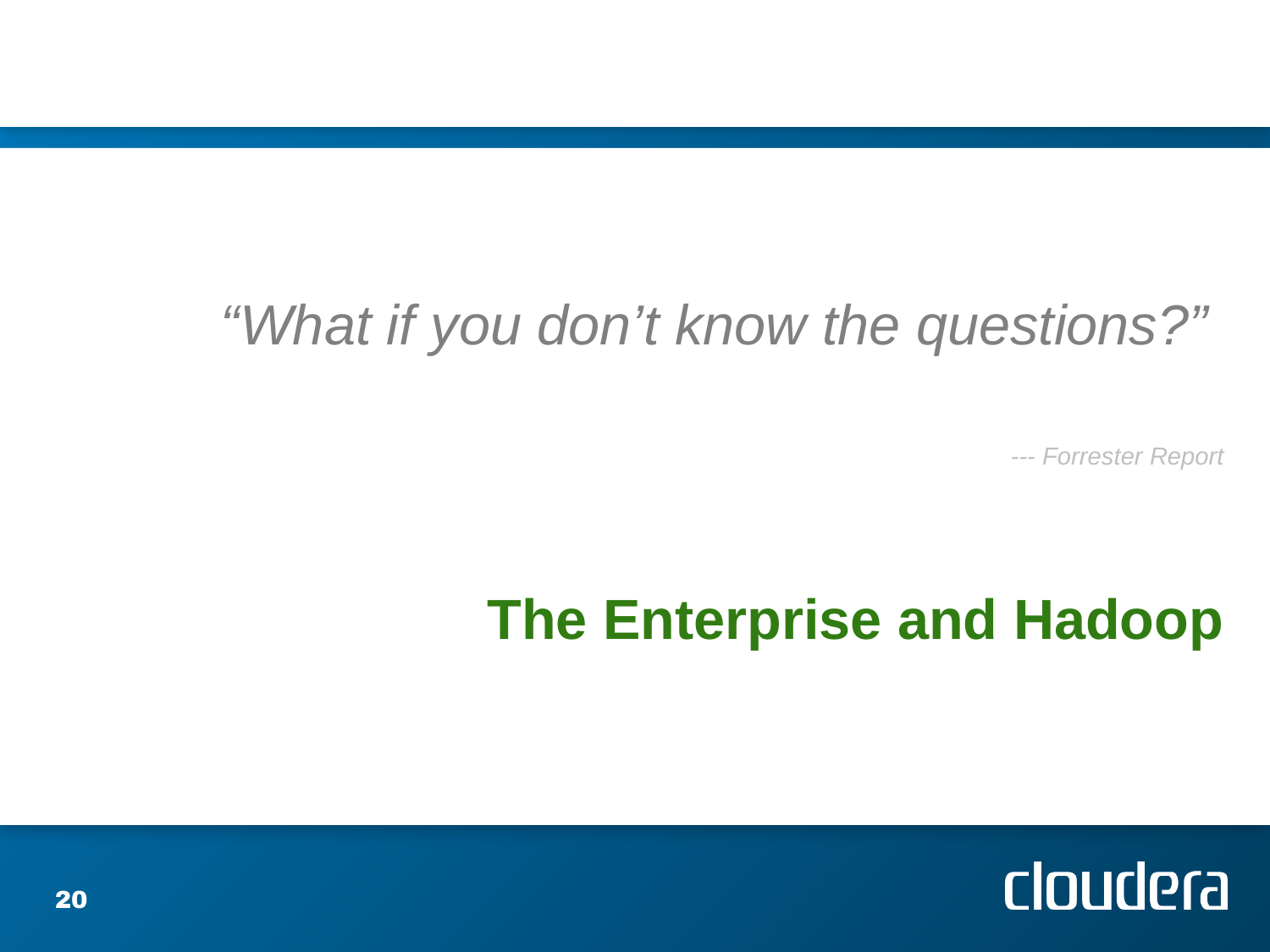

“What if you don’t know the questions?”

--- Forrester Report
# The Enterprise and Hadoop
20